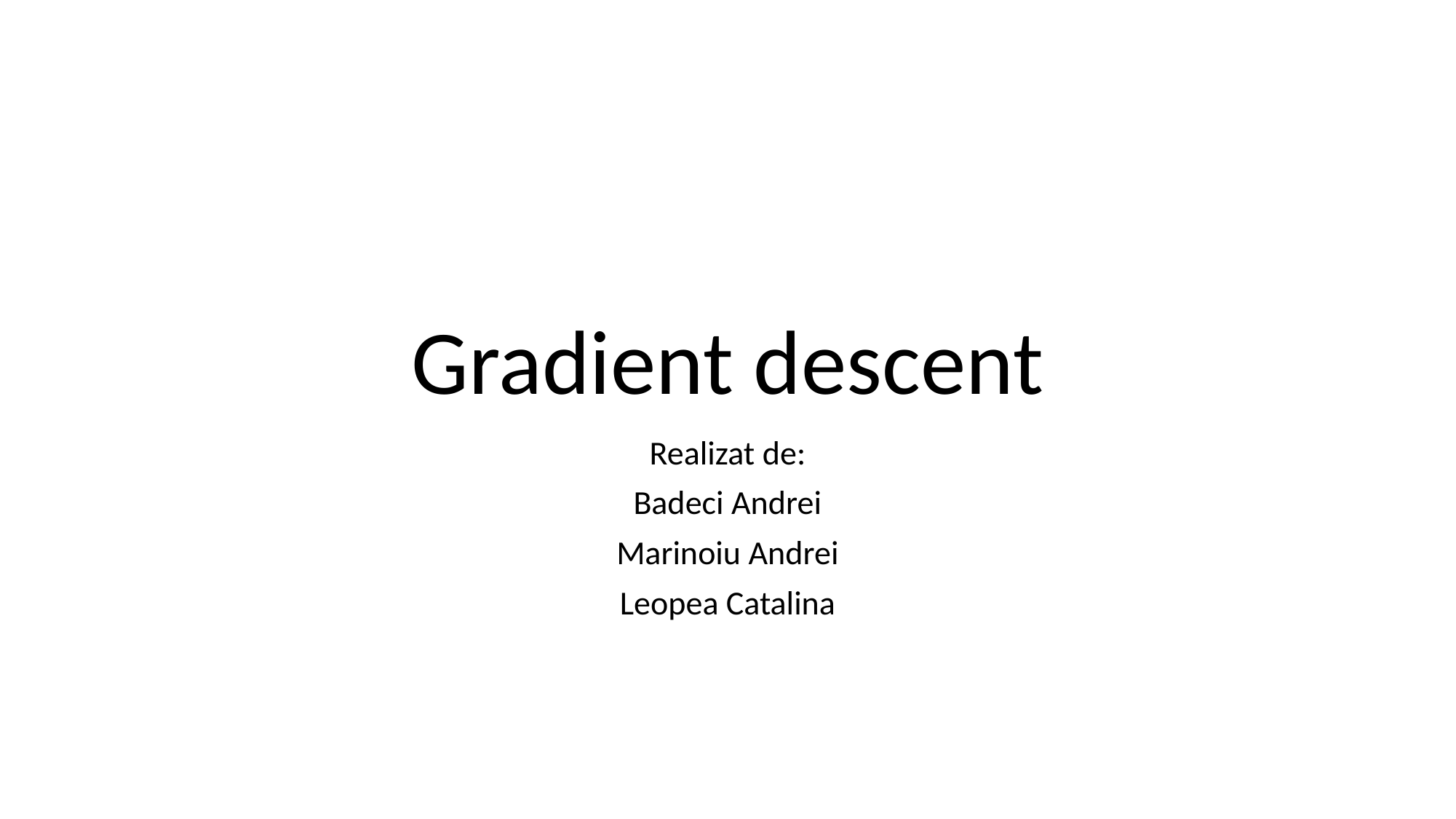

# Gradient descent
Realizat de:
Badeci Andrei
Marinoiu Andrei
Leopea Catalina